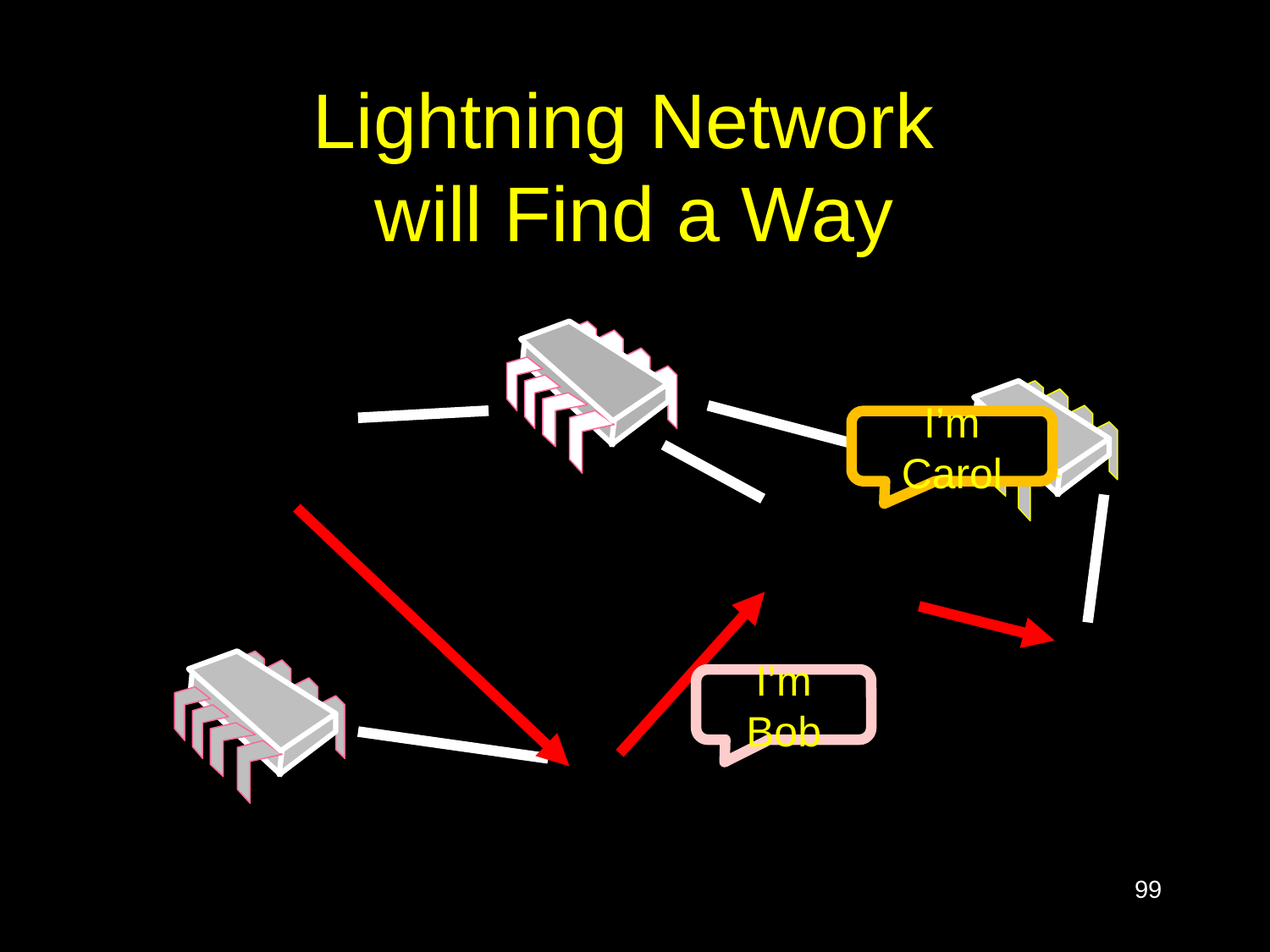

# Lightning Network will Find a Way

I’m Carol

I’m Bob

99